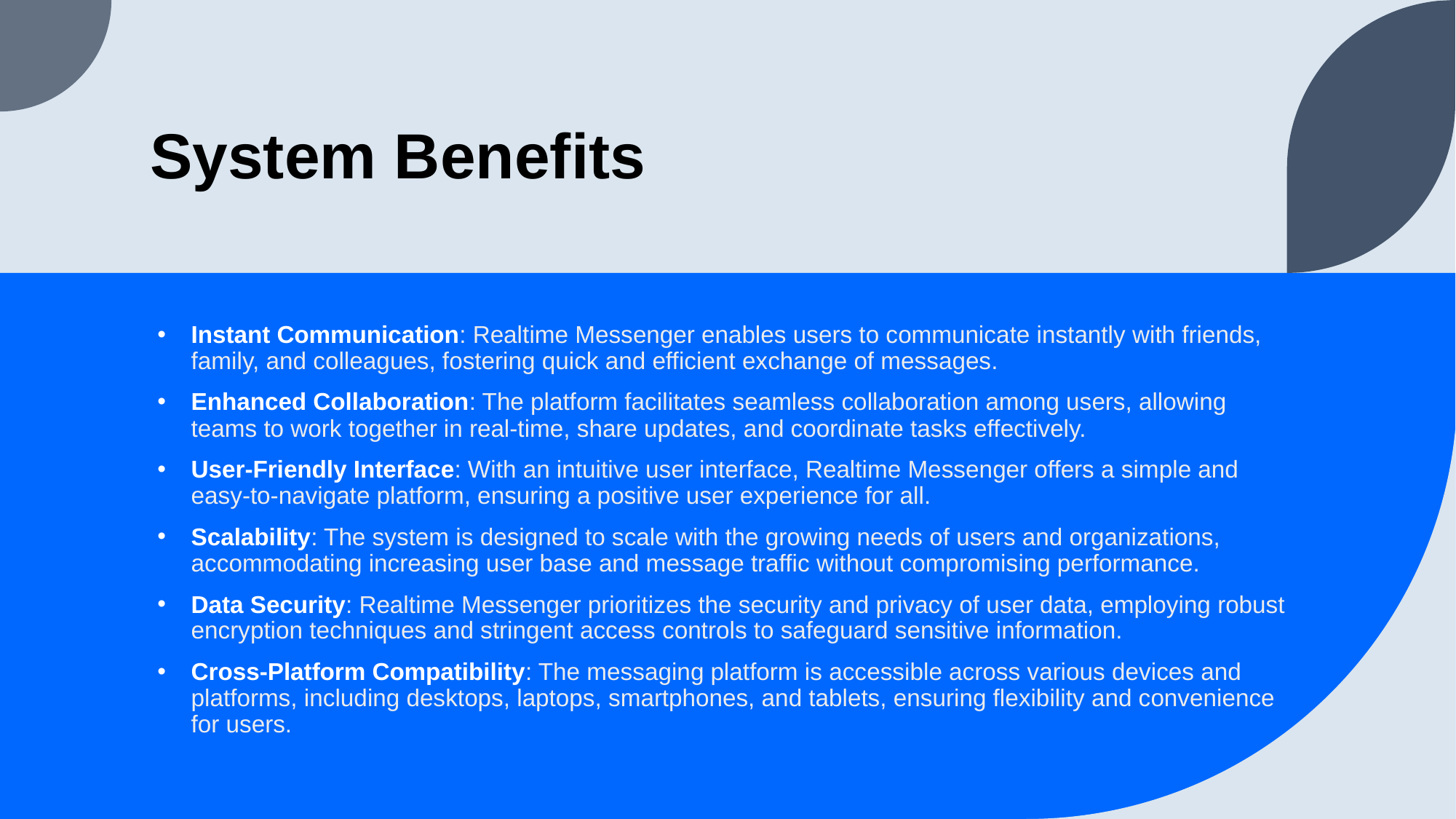

# System Benefits
Instant Communication: Realtime Messenger enables users to communicate instantly with friends, family, and colleagues, fostering quick and efficient exchange of messages.
Enhanced Collaboration: The platform facilitates seamless collaboration among users, allowing teams to work together in real-time, share updates, and coordinate tasks effectively.
User-Friendly Interface: With an intuitive user interface, Realtime Messenger offers a simple and easy-to-navigate platform, ensuring a positive user experience for all.
Scalability: The system is designed to scale with the growing needs of users and organizations, accommodating increasing user base and message traffic without compromising performance.
Data Security: Realtime Messenger prioritizes the security and privacy of user data, employing robust encryption techniques and stringent access controls to safeguard sensitive information.
Cross-Platform Compatibility: The messaging platform is accessible across various devices and platforms, including desktops, laptops, smartphones, and tablets, ensuring flexibility and convenience for users.